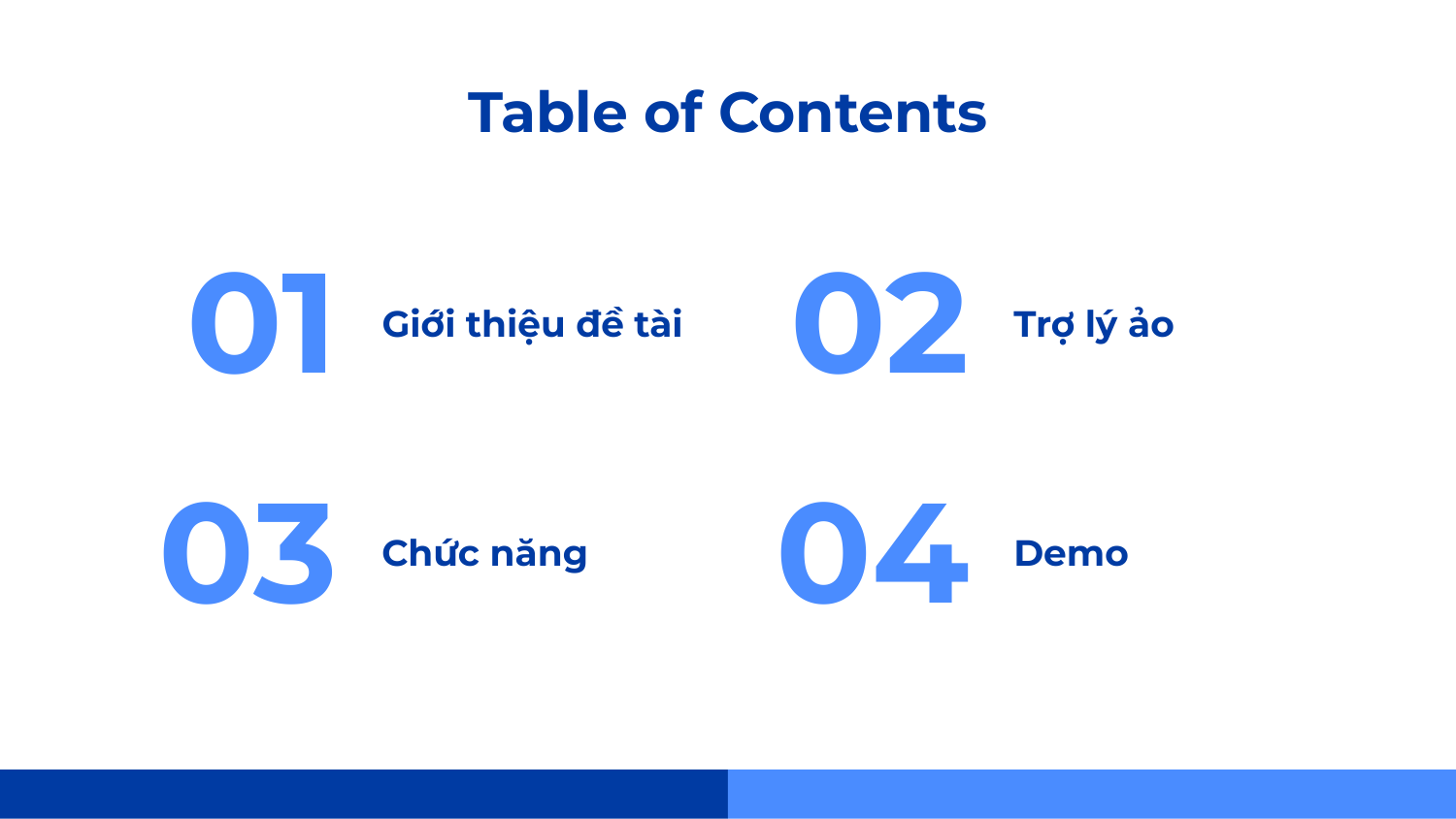

# Table of Contents
01
02
Giới thiệu đề tài
Trợ lý ảo
03
04
Chức năng
Demo